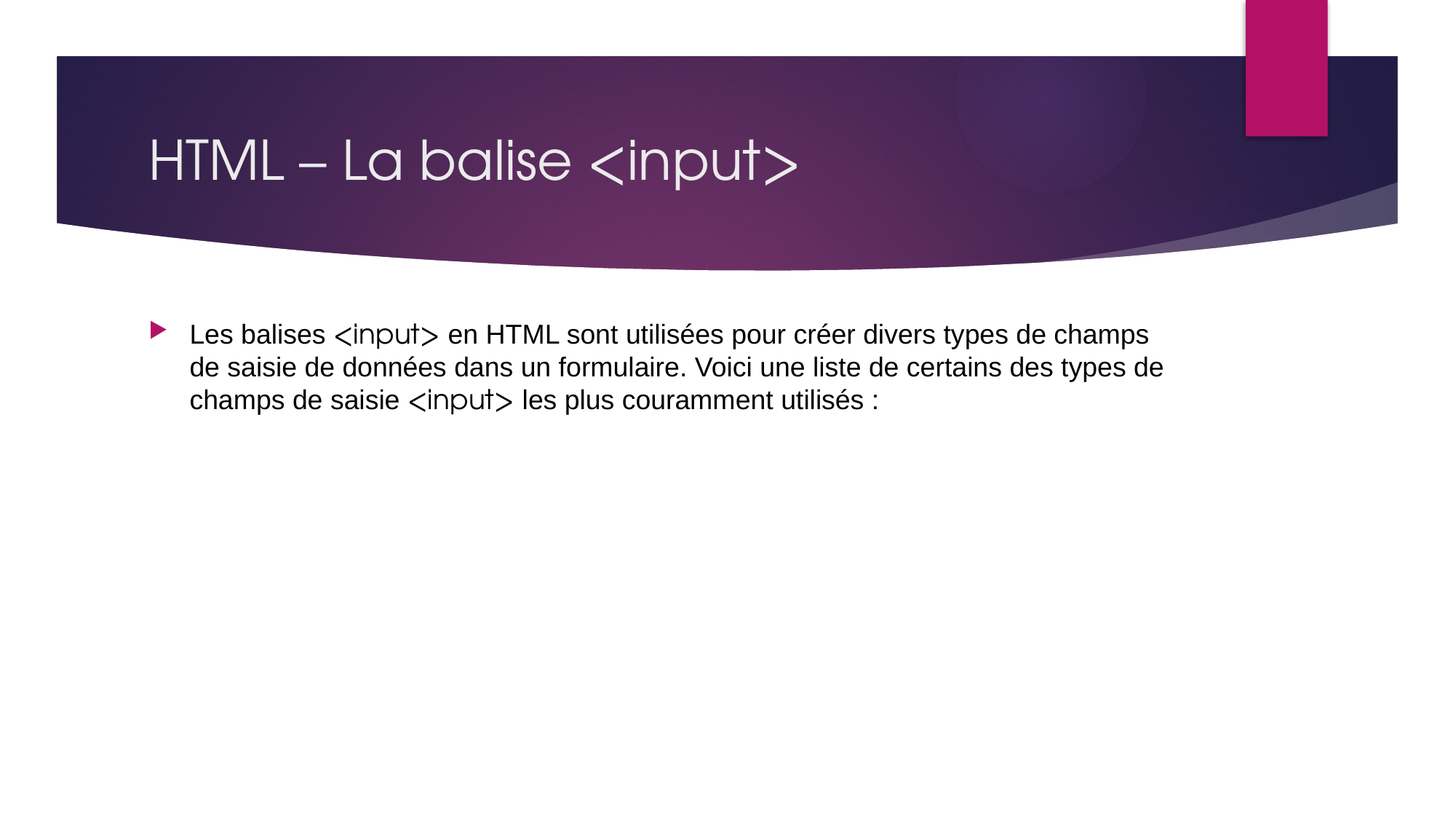

# HTML – La balise <input>
Les balises <input> en HTML sont utilisées pour créer divers types de champs de saisie de données dans un formulaire. Voici une liste de certains des types de champs de saisie <input> les plus couramment utilisés :